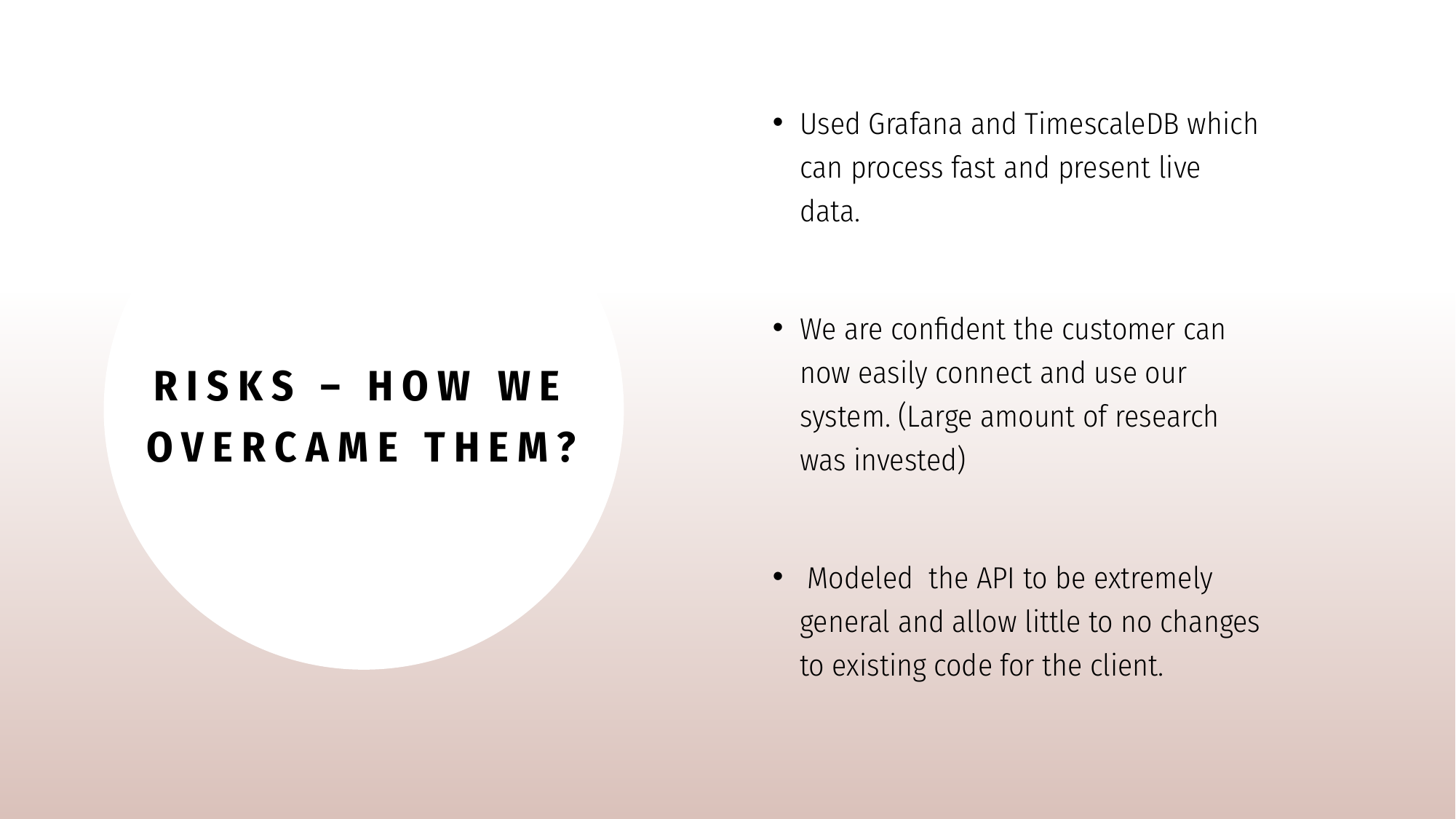

Used Grafana and TimescaleDB which can process fast and present live data.

We are confident the customer can now easily connect and use our system. (Large amount of research was invested)

 Modeled  the API to be extremely general and allow little to no changes to existing code for the client.

# RISKS – How we overcame them?